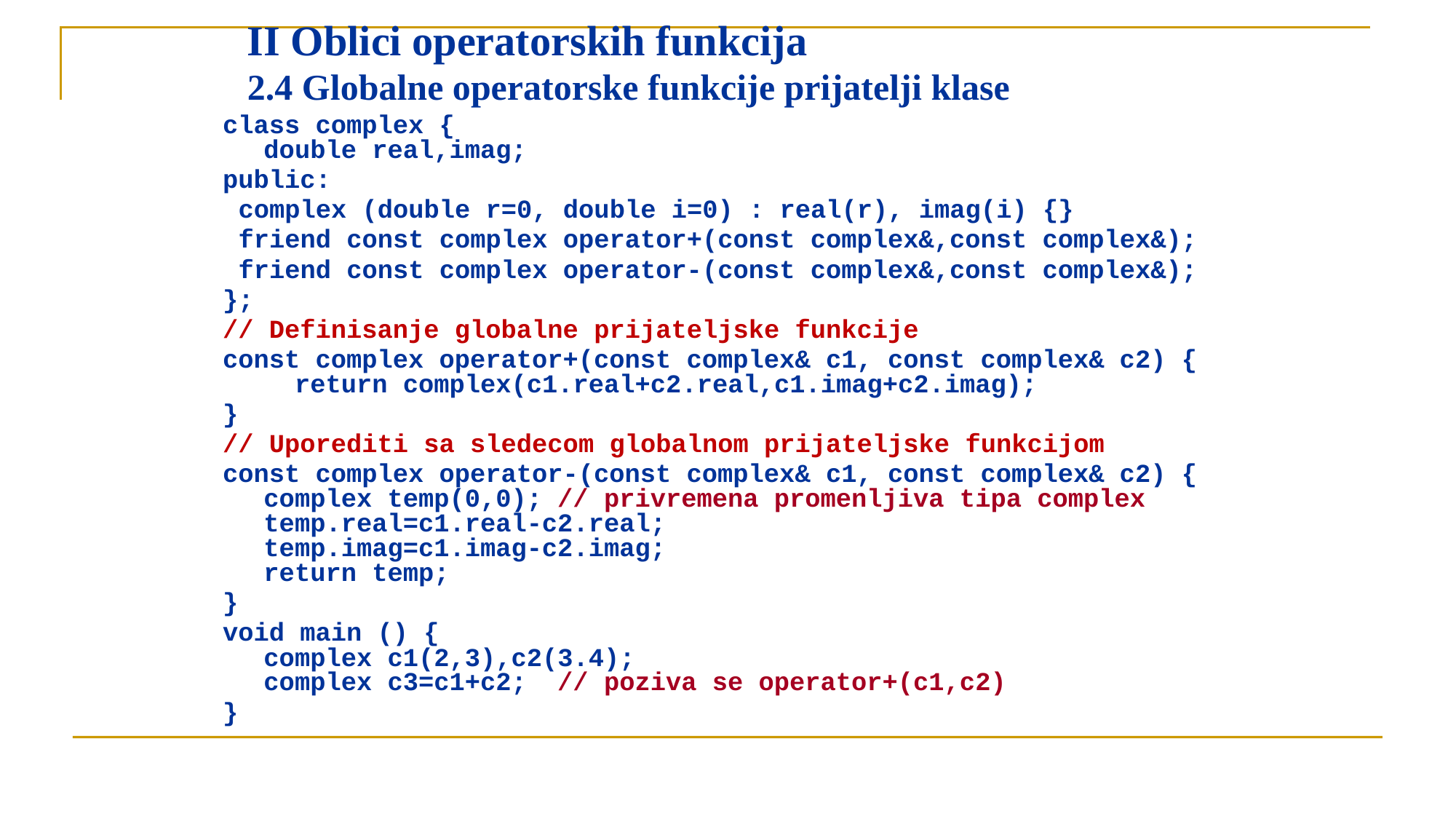

# II Oblici operatorskih funkcija 2.4 Globalne operatorske funkcije prijatelji klase
class complex {
double real,imag;
public:
 complex (double r=0, double i=0) : real(r), imag(i) {}
 friend const complex operator+(const complex&,const complex&);
 friend const complex operator-(const complex&,const complex&);
};
// Definisanje globalne prijateljske funkcije
const complex operator+(const complex& c1, const complex& c2) {
  return complex(c1.real+c2.real,c1.imag+c2.imag);
}
// Uporediti sa sledecom globalnom prijateljske funkcijom
const complex operator-(const complex& c1, const complex& c2) {
complex temp(0,0); // privremena promenljiva tipa complex
temp.real=c1.real-c2.real;
temp.imag=c1.imag-c2.imag;
return temp;
}
void main () {
complex c1(2,3),c2(3.4);
complex c3=c1+c2;  // poziva se operator+(c1,c2)
}